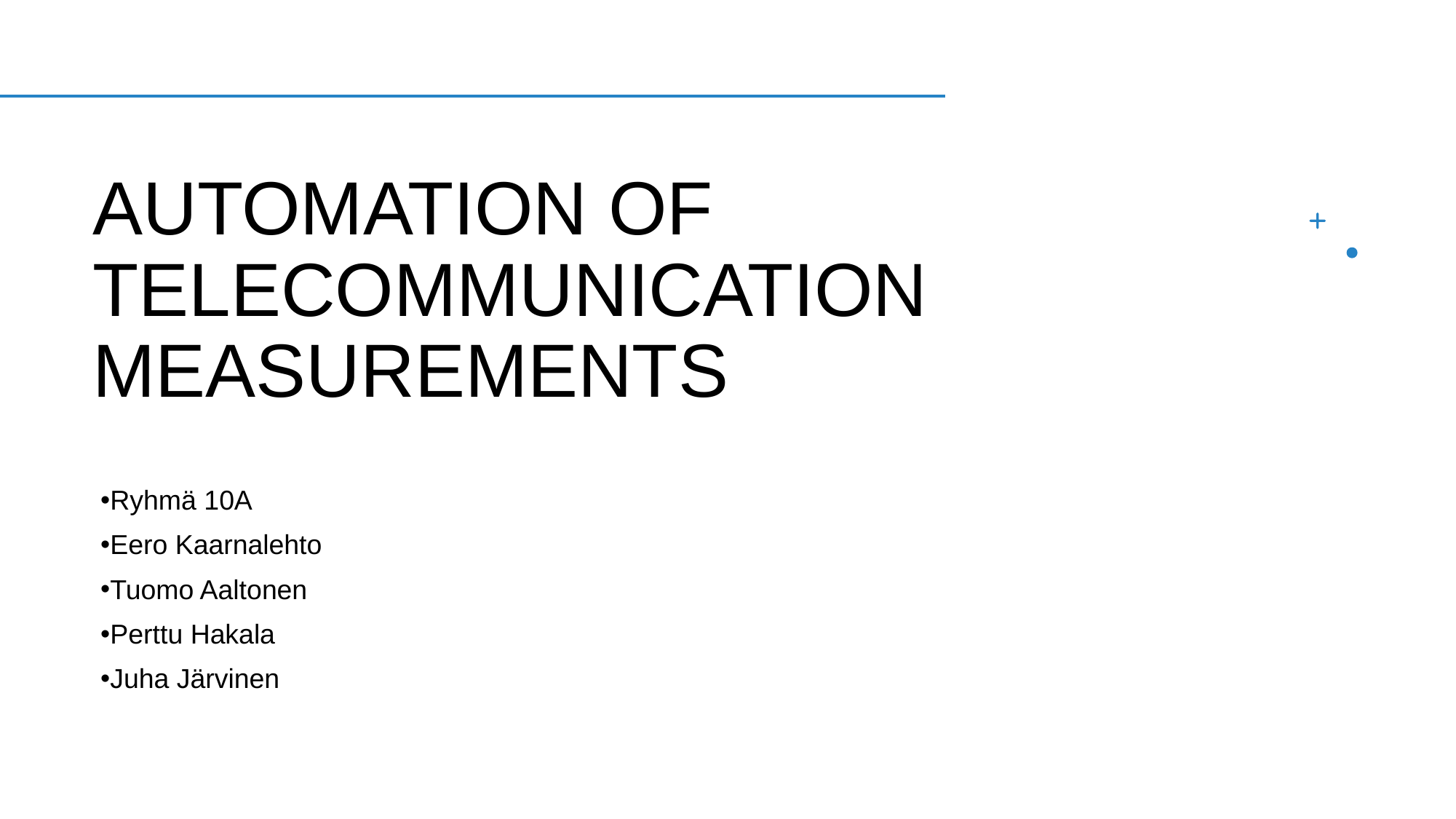

# Automation of telecommunication measurements

Ryhmä 10A
Eero Kaarnalehto
Tuomo Aaltonen
Perttu Hakala
Juha Järvinen